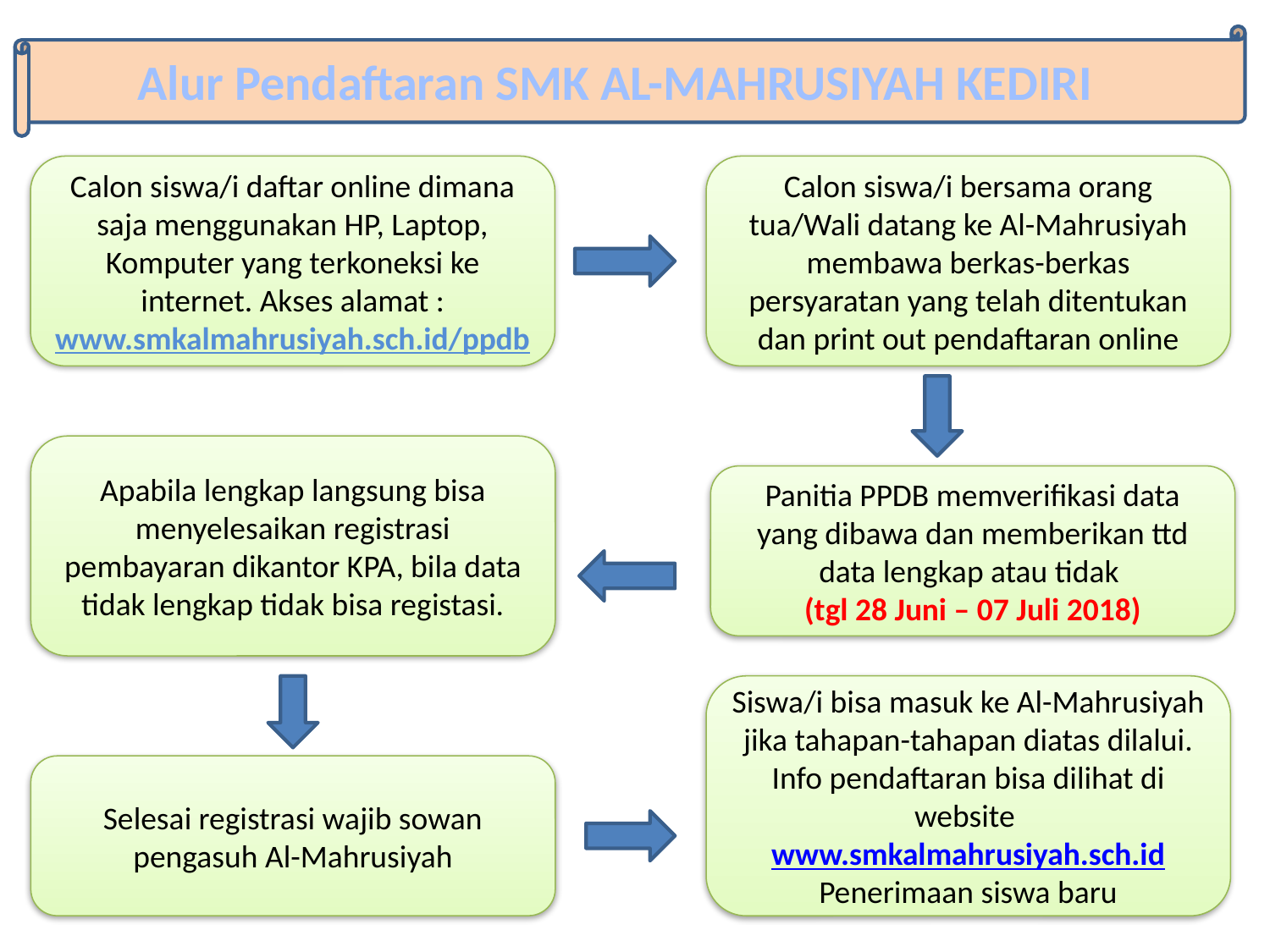

Alur Pendaftaran SMK AL-MAHRUSIYAH KEDIRI
Calon siswa/i daftar online dimana saja menggunakan HP, Laptop, Komputer yang terkoneksi ke internet. Akses alamat : www.smkalmahrusiyah.sch.id/ppdb
Calon siswa/i bersama orang tua/Wali datang ke Al-Mahrusiyah membawa berkas-berkas persyaratan yang telah ditentukan dan print out pendaftaran online

Apabila lengkap langsung bisa menyelesaikan registrasi pembayaran dikantor KPA, bila data tidak lengkap tidak bisa registasi.
Panitia PPDB memverifikasi data yang dibawa dan memberikan ttd data lengkap atau tidak
(tgl 28 Juni – 07 Juli 2018)

Siswa/i bisa masuk ke Al-Mahrusiyah jika tahapan-tahapan diatas dilalui. Info pendaftaran bisa dilihat di website www.smkalmahrusiyah.sch.id
Penerimaan siswa baru

Selesai registrasi wajib sowan pengasuh Al-Mahrusiyah